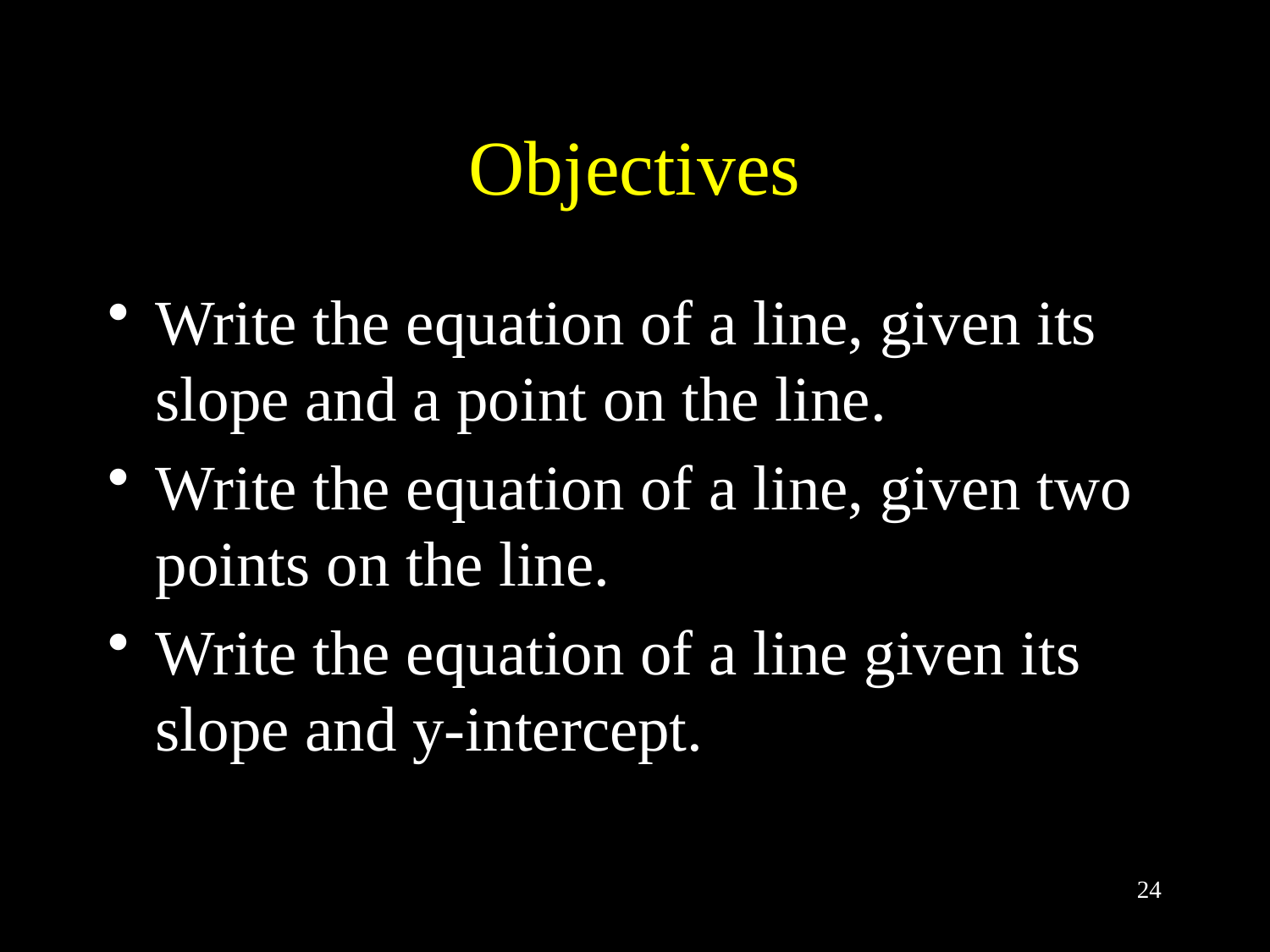

# Objectives
Write the equation of a line, given its slope and a point on the line.
Write the equation of a line, given two points on the line.
Write the equation of a line given its slope and y-intercept.
24